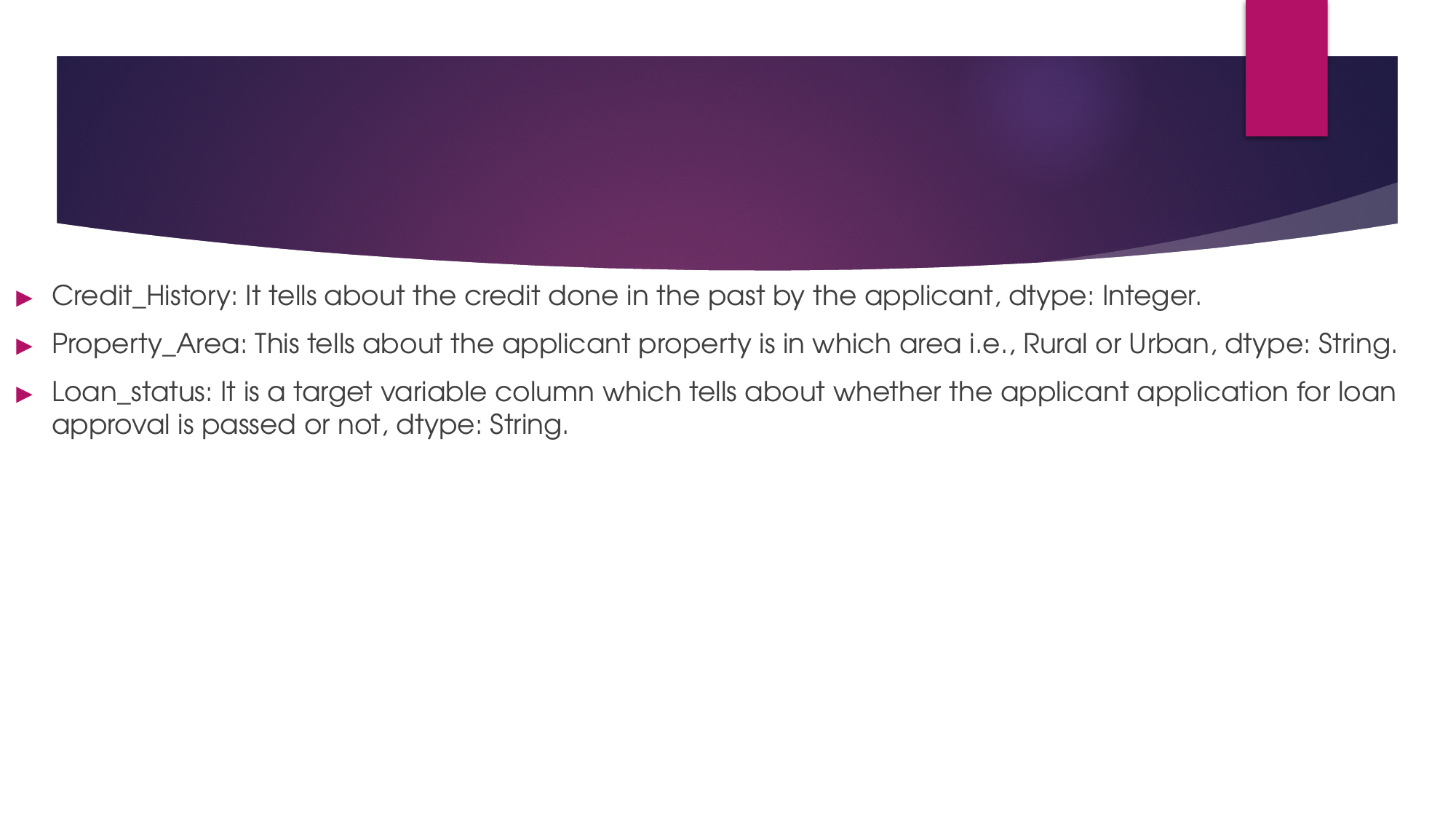

Credit_History: It tells about the credit done in the past by the applicant, dtype: Integer.
Property_Area: This tells about the applicant property is in which area i.e., Rural or Urban, dtype: String.
Loan_status: It is a target variable column which tells about whether the applicant application for loan approval is passed or not, dtype: String.